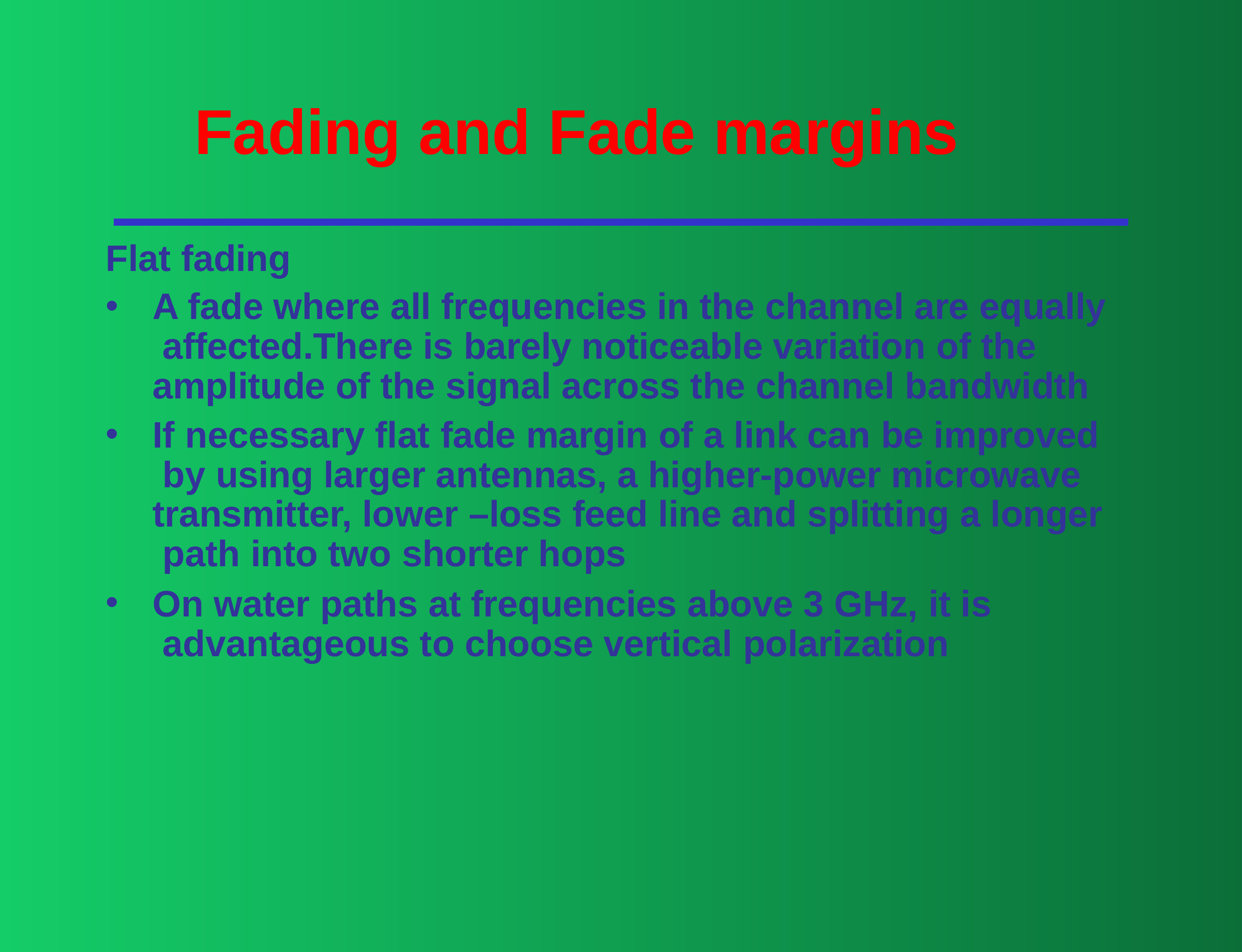

# Fading and Fade margins

Flat fading
A fade where all frequencies in the channel are equally  affected.There is barely noticeable variation of the  amplitude of the signal across the channel bandwidth
If necessary flat fade margin of a link can be improved  by using larger antennas, a higher-power microwave  transmitter, lower –loss feed line and splitting a longer  path into two shorter hops
On water paths at frequencies above 3 GHz, it is  advantageous to choose vertical polarization
•
•
30